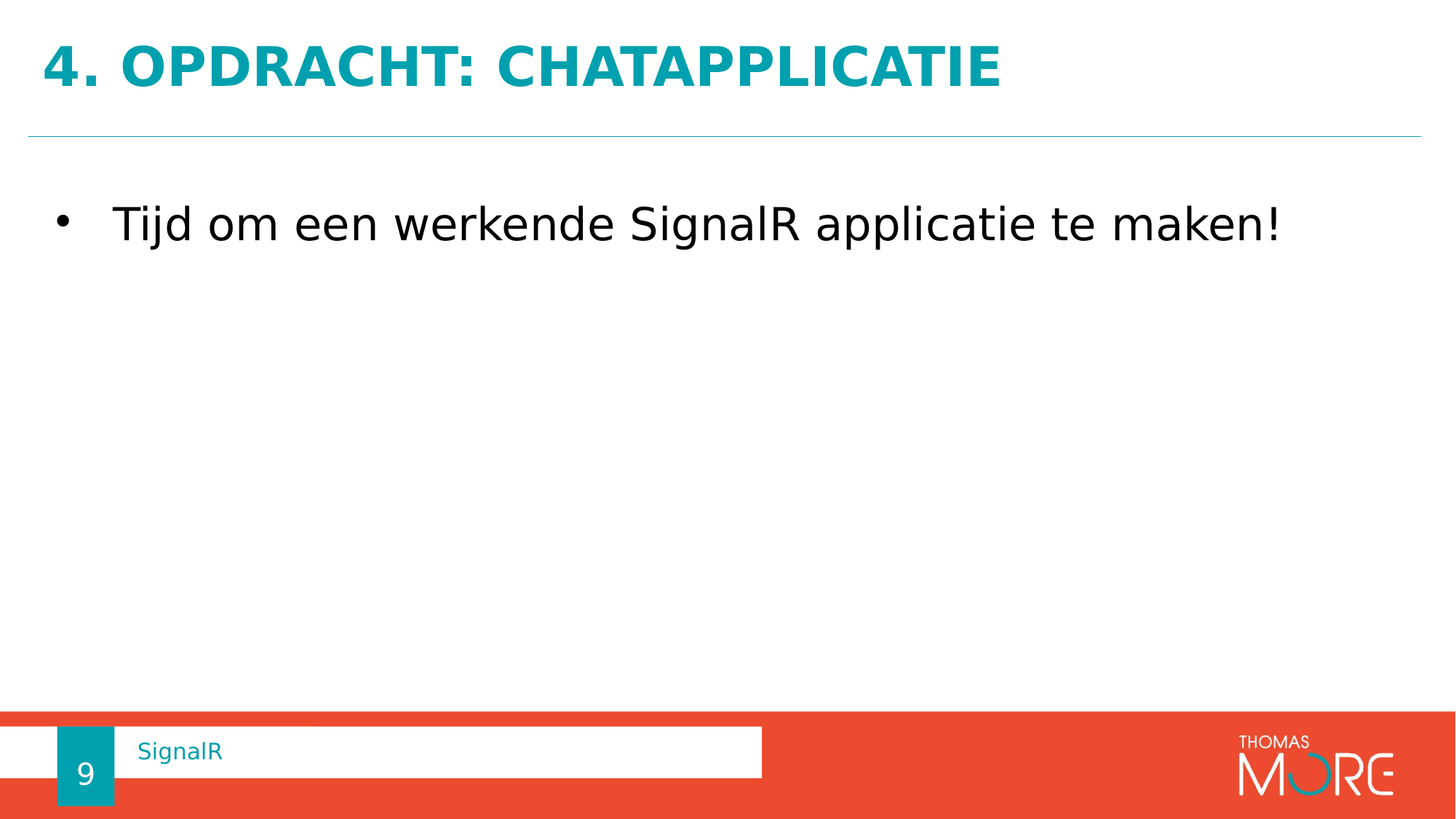

# 4. Opdracht: chatapplicatie
Tijd om een werkende SignalR applicatie te maken!
9
SignalR